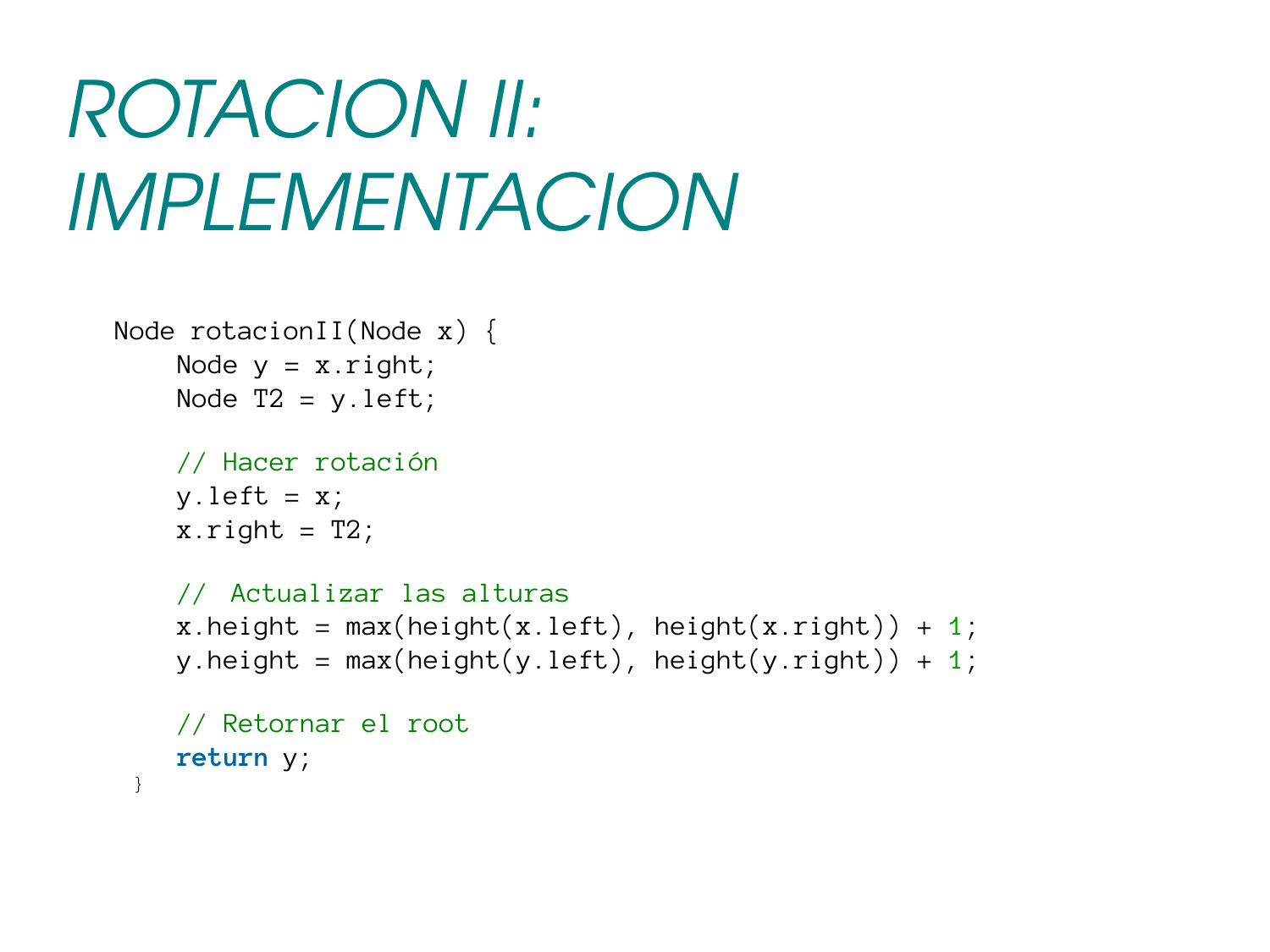

# ROTACION II: IMPLEMENTACION
Node rotacionII(Node x) {
        Node y = x.right;
        Node T2 = y.left;

        // Hacer rotación
        y.left = x;
        x.right = T2;

        //  Actualizar las alturas
        x.height = max(height(x.left), height(x.right)) + 1;
        y.height = max(height(y.left), height(y.right)) + 1;

        // Retornar el root
        return y;
    }